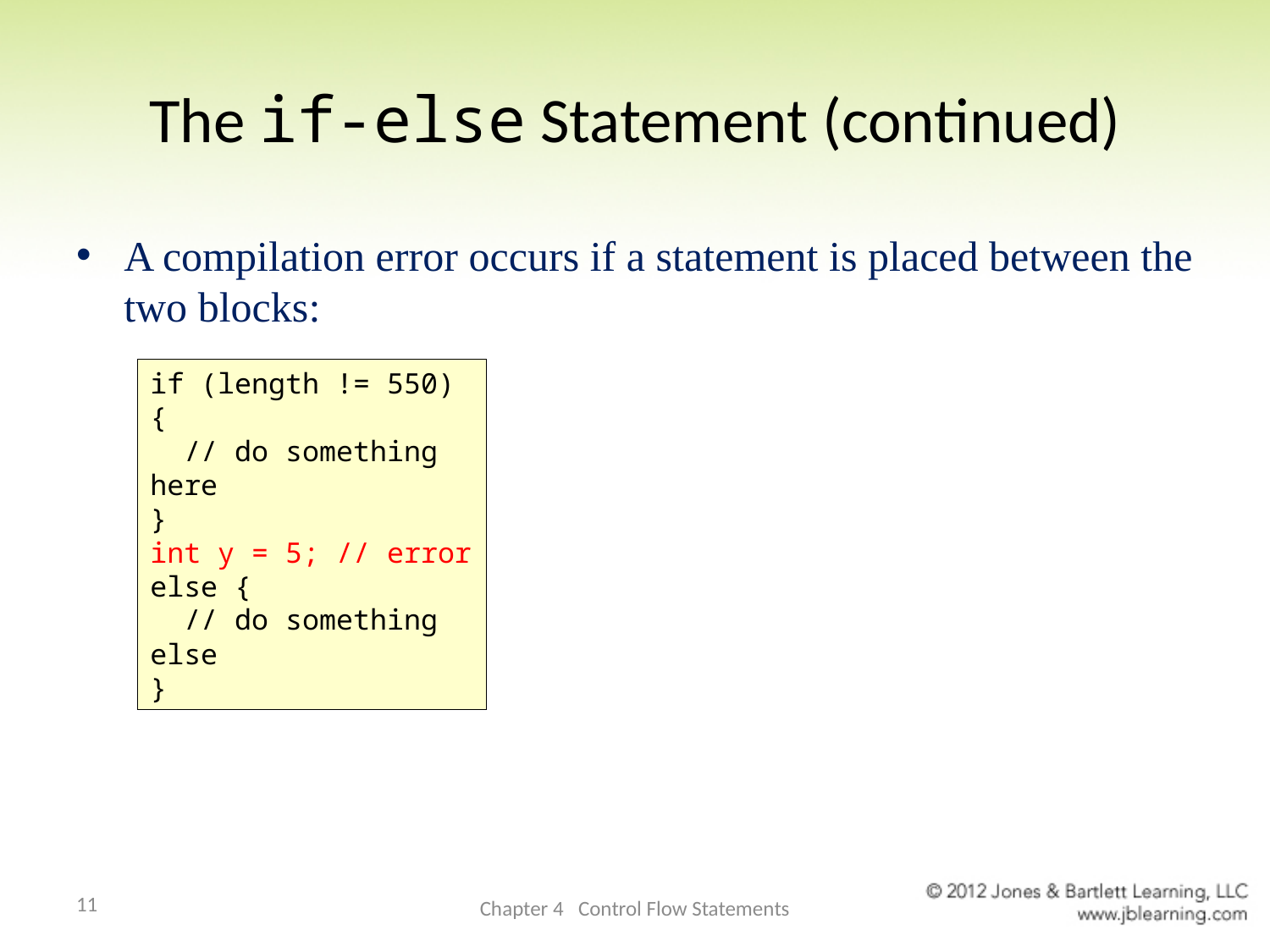

# The if-else Statement (continued)
A compilation error occurs if a statement is placed between the two blocks:

if (length != 550) {
  // do something here
}
int y = 5; // error
else {
  // do something else
}
11
Chapter 4   Control Flow Statements